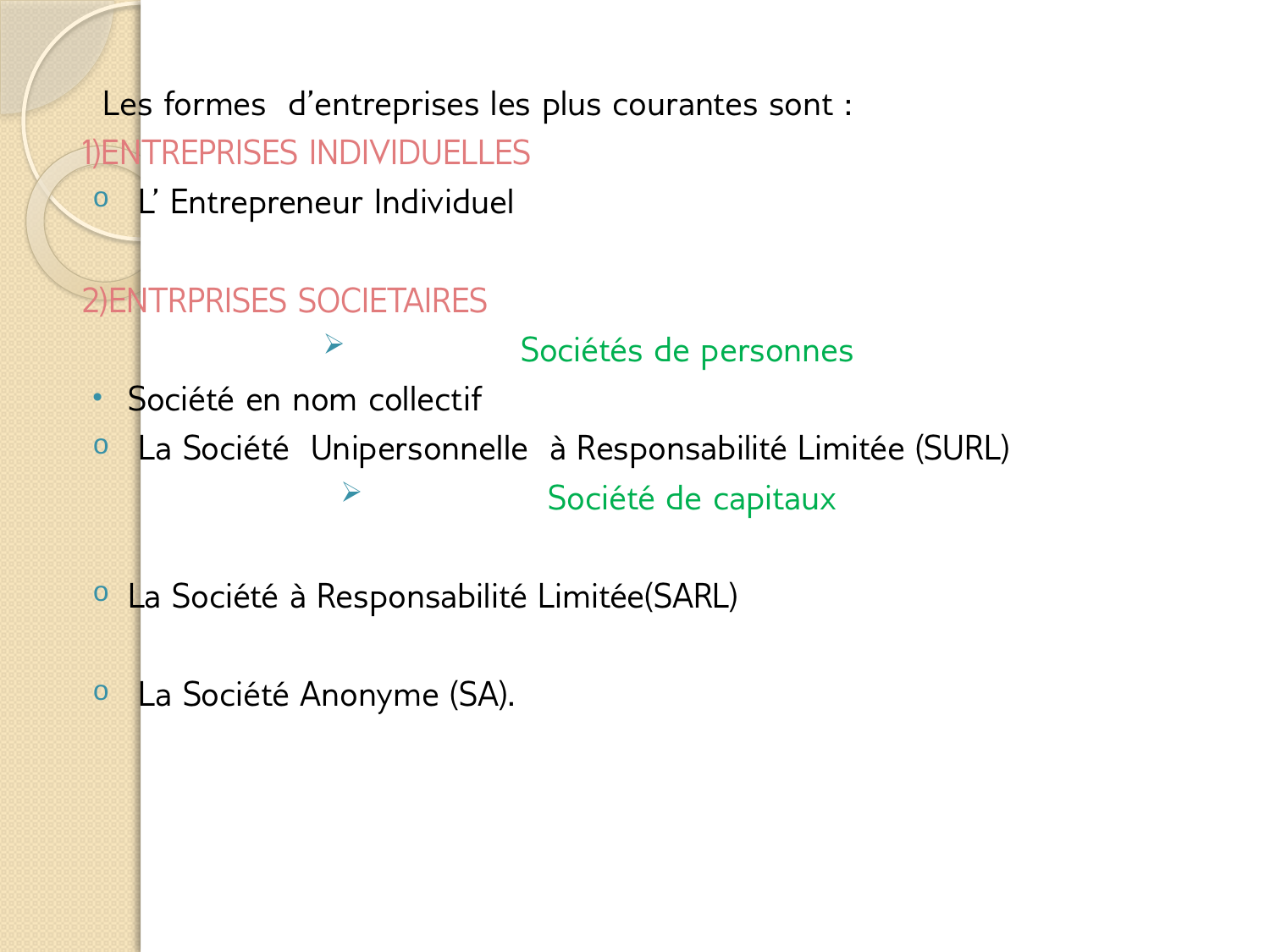

#
 Les formes  d’entreprises les plus courantes sont :
1)ENTREPRISES INDIVIDUELLES
 L’ Entrepreneur Individuel

2)ENTRPRISES SOCIETAIRES
Sociétés de personnes
Société en nom collectif
 La Société  Unipersonnelle  à Responsabilité Limitée (SURL)
Société de capitaux

La Société à Responsabilité Limitée(SARL)

 La Société Anonyme (SA).